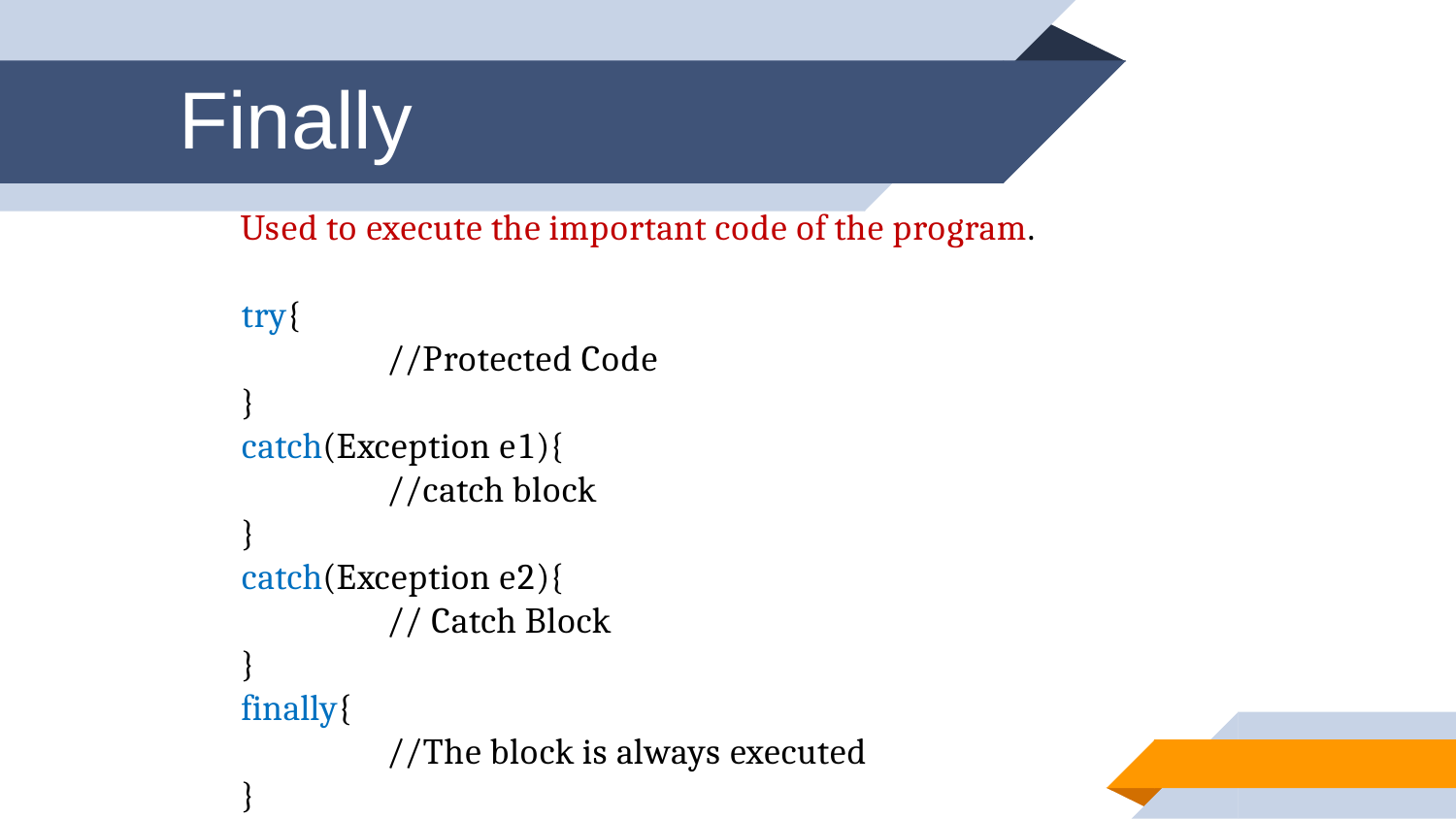

Finally
Used to execute the important code of the program.

try{
	//Protected Code
}
catch(Exception e1){
	//catch block
}
catch(Exception e2){
	// Catch Block
}
finally{
	//The block is always executed
}